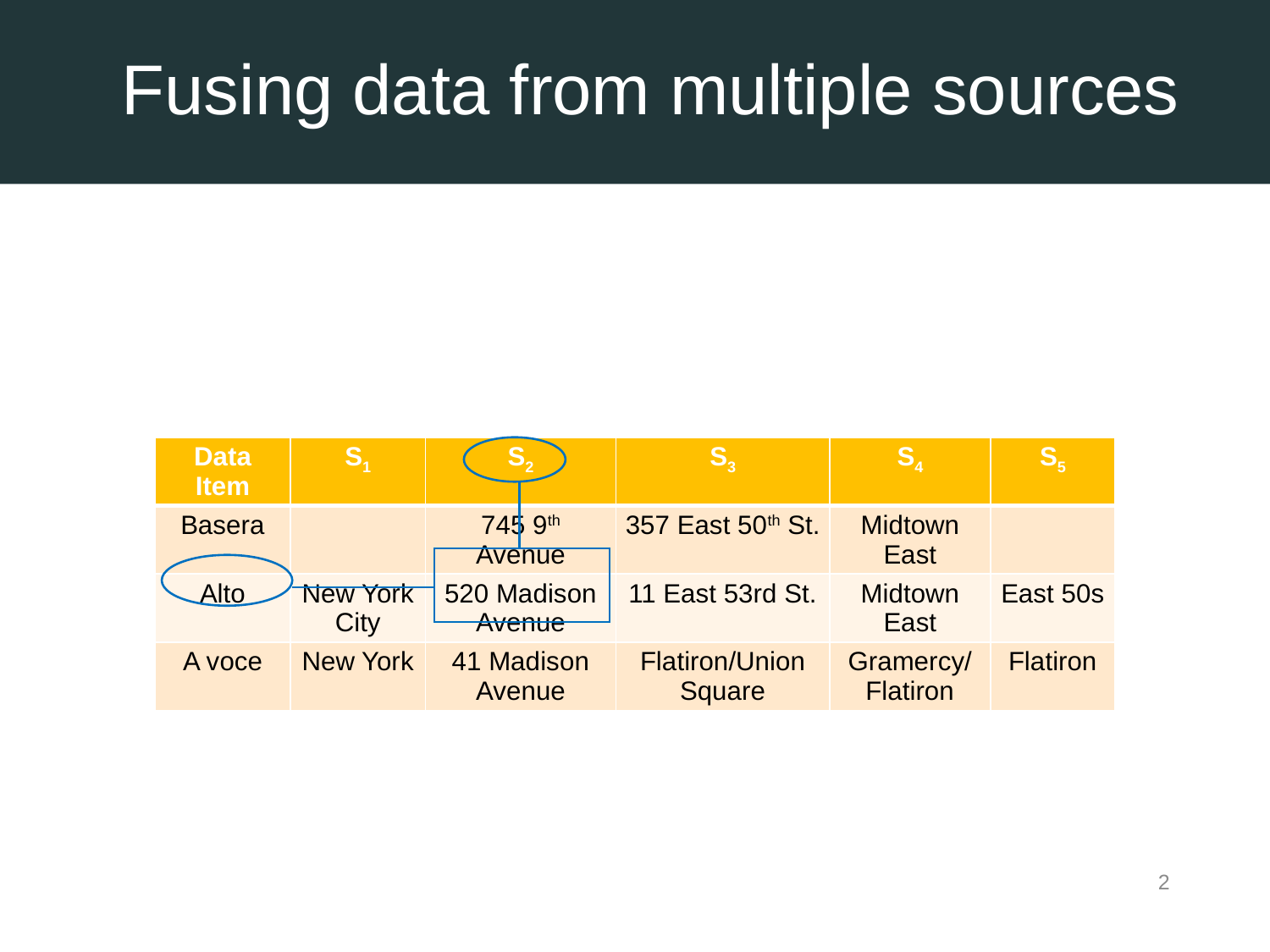

# Fusing data from multiple sources
| Data Item | S1 | S2 | S3 | S4 | S5 |
| --- | --- | --- | --- | --- | --- |
| Basera |  | 745 9th Avenue | 357 East 50th St. | Midtown East |  |
| Alto | New York City | 520 Madison Avenue | 11 East 53rd St. | Midtown East | East 50s |
| A voce | New York | 41 Madison Avenue | Flatiron/Union Square | Gramercy/ Flatiron | Flatiron |

2